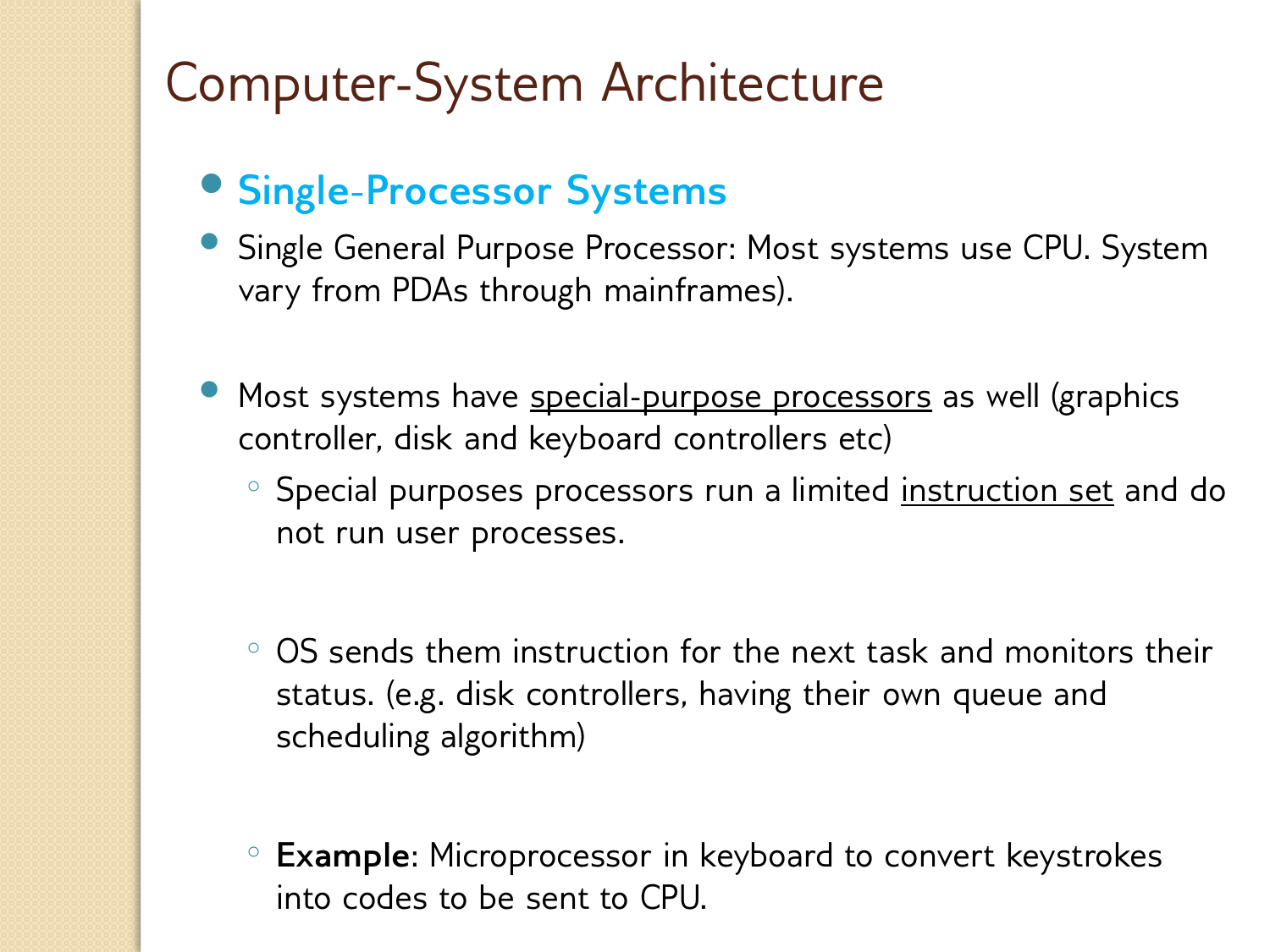

Computer-System Architecture
Single-Processor Systems
Single General Purpose Processor: Most systems use CPU. System vary from PDAs through mainframes).

Most systems have special-purpose processors as well (graphics controller, disk and keyboard controllers etc)
Special purposes processors run a limited instruction set and do not run user processes.

OS sends them instruction for the next task and monitors their status. (e.g. disk controllers, having their own queue and scheduling algorithm)

Example: Microprocessor in keyboard to convert keystrokes into codes to be sent to CPU.